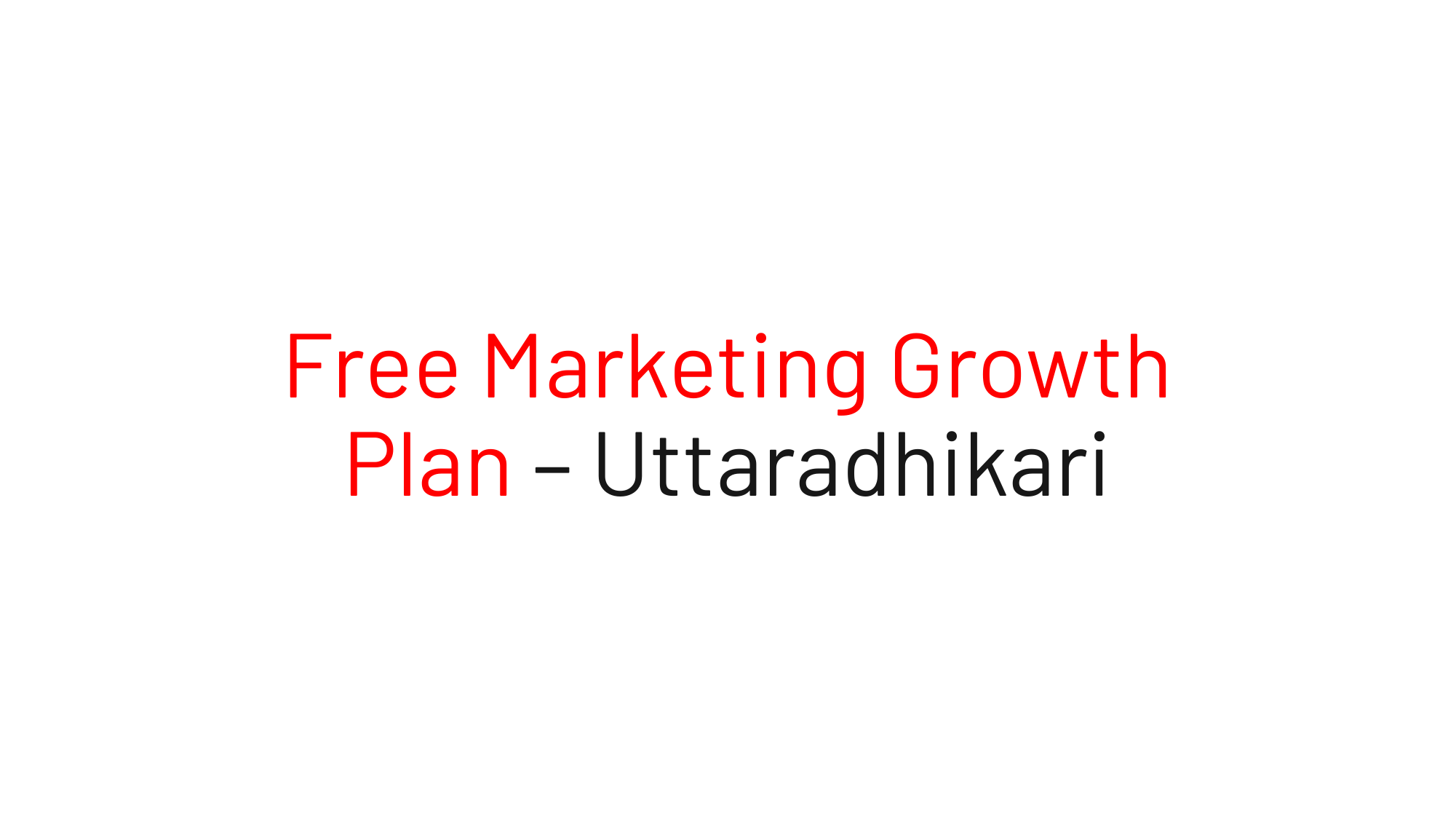

# Free Marketing Growth Plan – Uttaradhikari